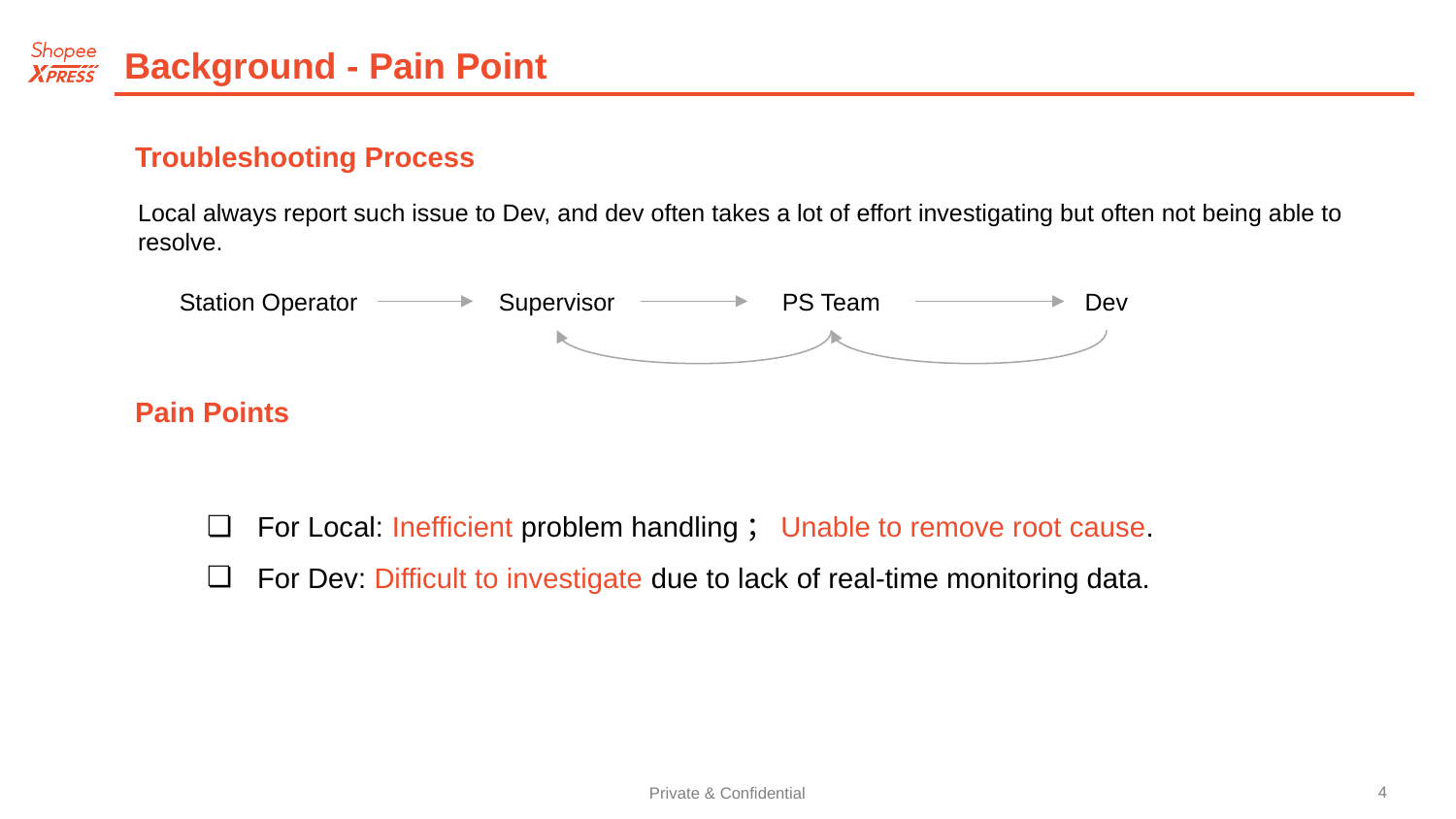

Background - Pain Point
Troubleshooting Process
Local always report such issue to Dev, and dev often takes a lot of effort investigating but often not being able to resolve.
Station Operator
Supervisor
PS Team
Dev
Pain Points
For Local: Inefficient problem handling；Unable to remove root cause.
For Dev: Difficult to investigate due to lack of real-time monitoring data.